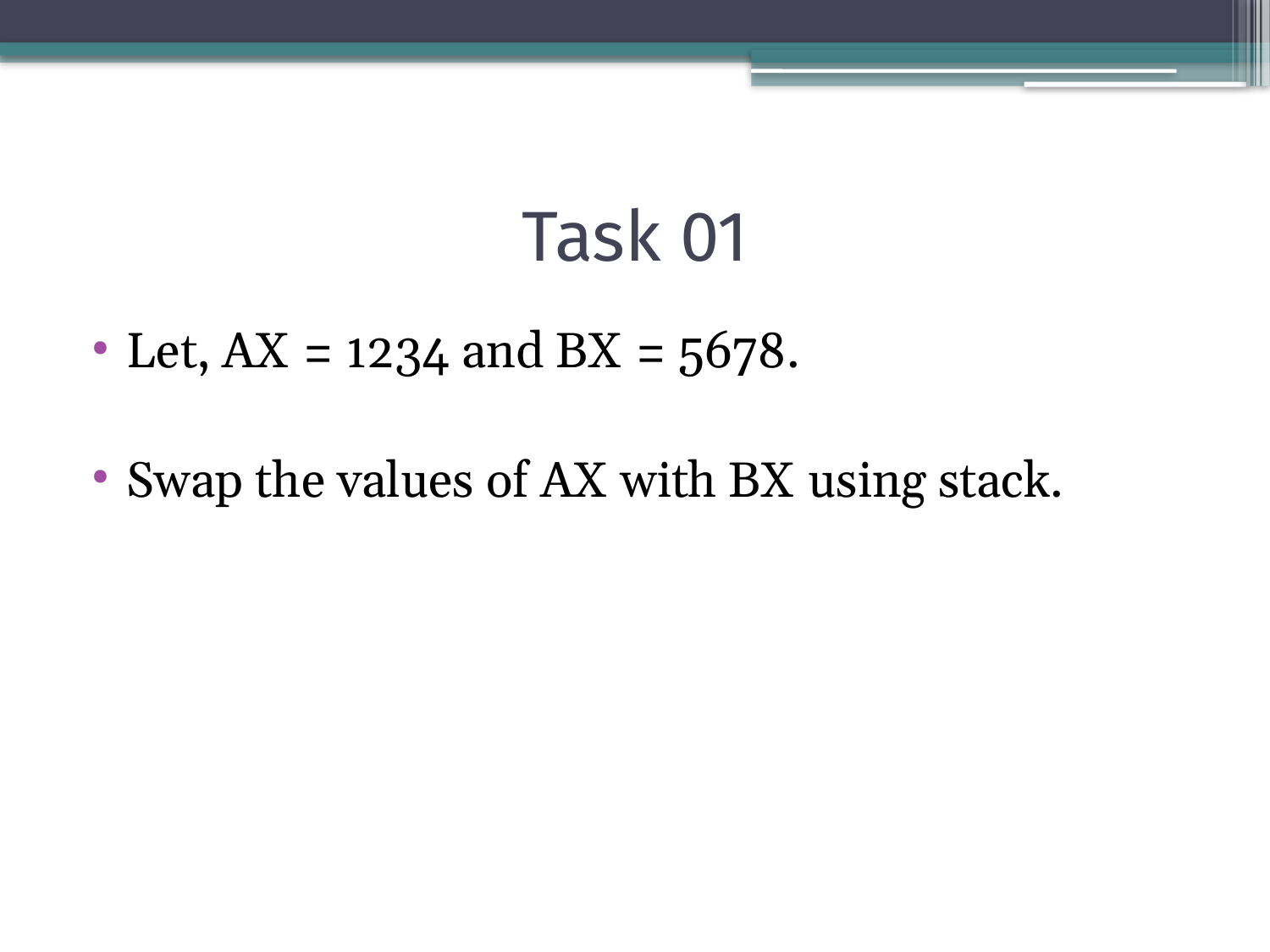

# Task 01
Let, AX = 1234 and BX = 5678.

Swap the values of AX with BX using stack.